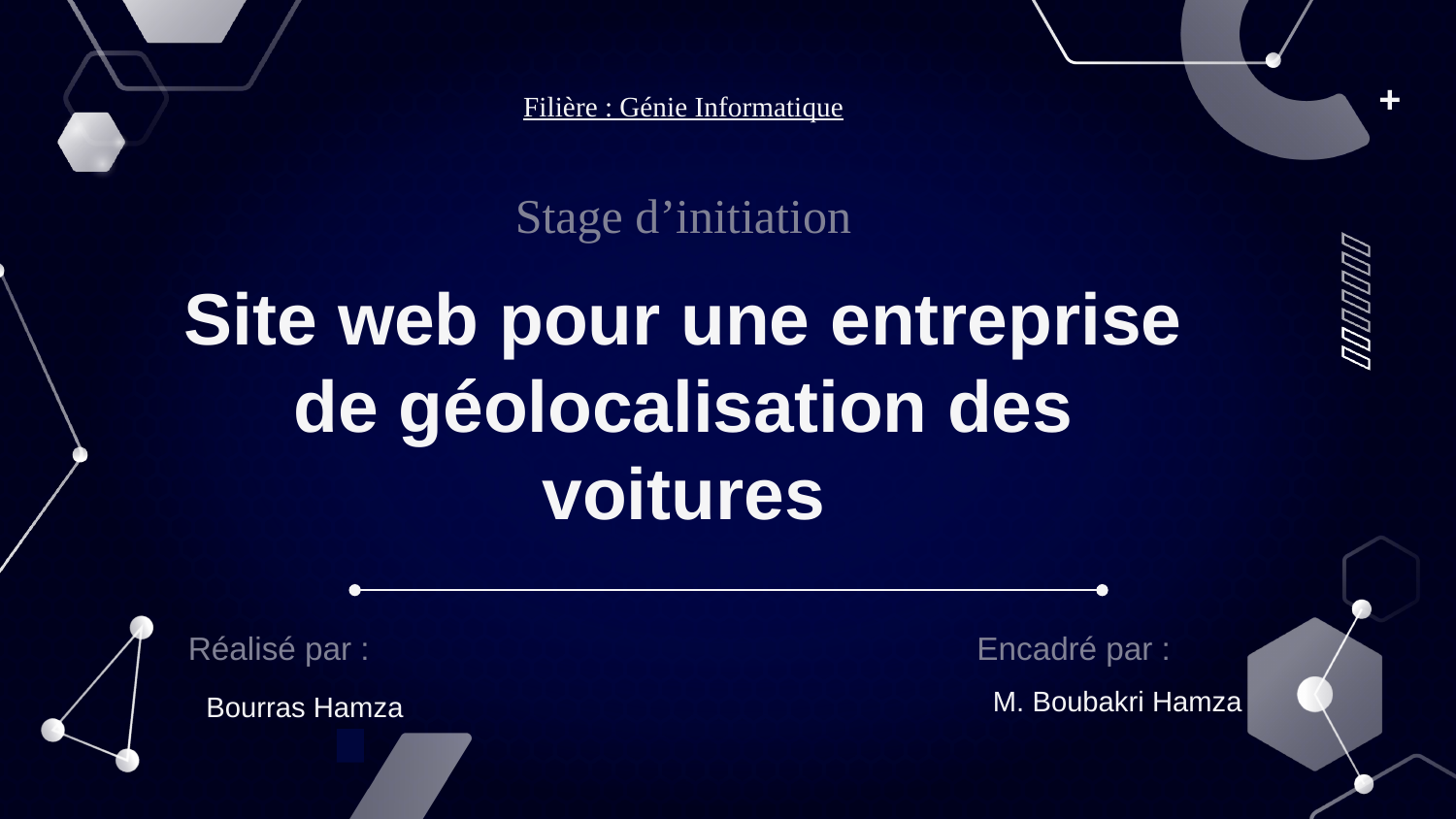

Filière : Génie Informatique
Stage d’initiation
# Site web pour une entreprise de géolocalisation des voitures
Encadré par :
  M. Boubakri Hamza
Réalisé par :
  Bourras Hamza